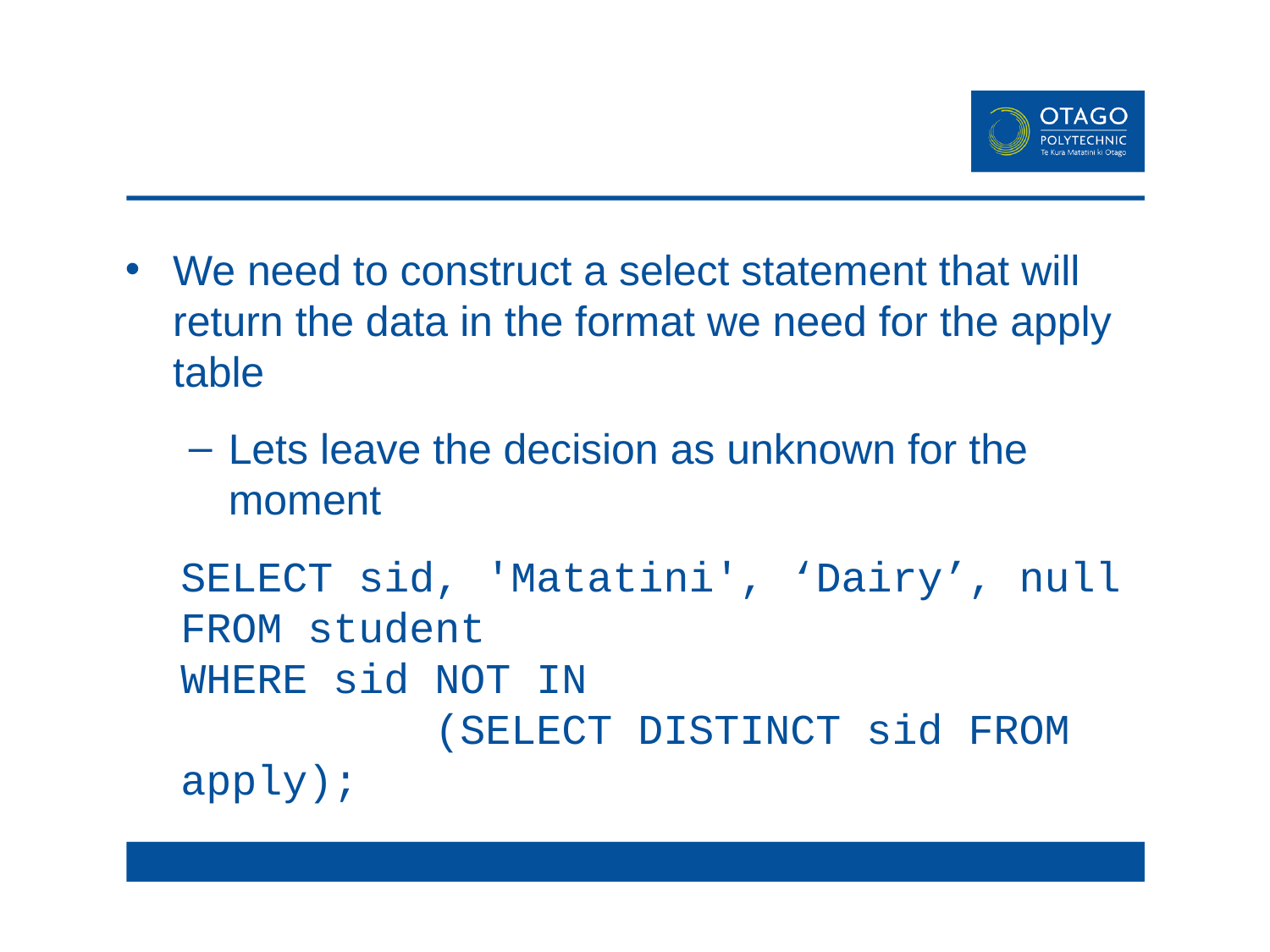

#
We need to construct a select statement that will return the data in the format we need for the apply table
Lets leave the decision as unknown for the moment
SELECT sid, 'Matatini', ‘Dairy’, null
FROM student
WHERE sid NOT IN
		(SELECT DISTINCT sid FROM apply);